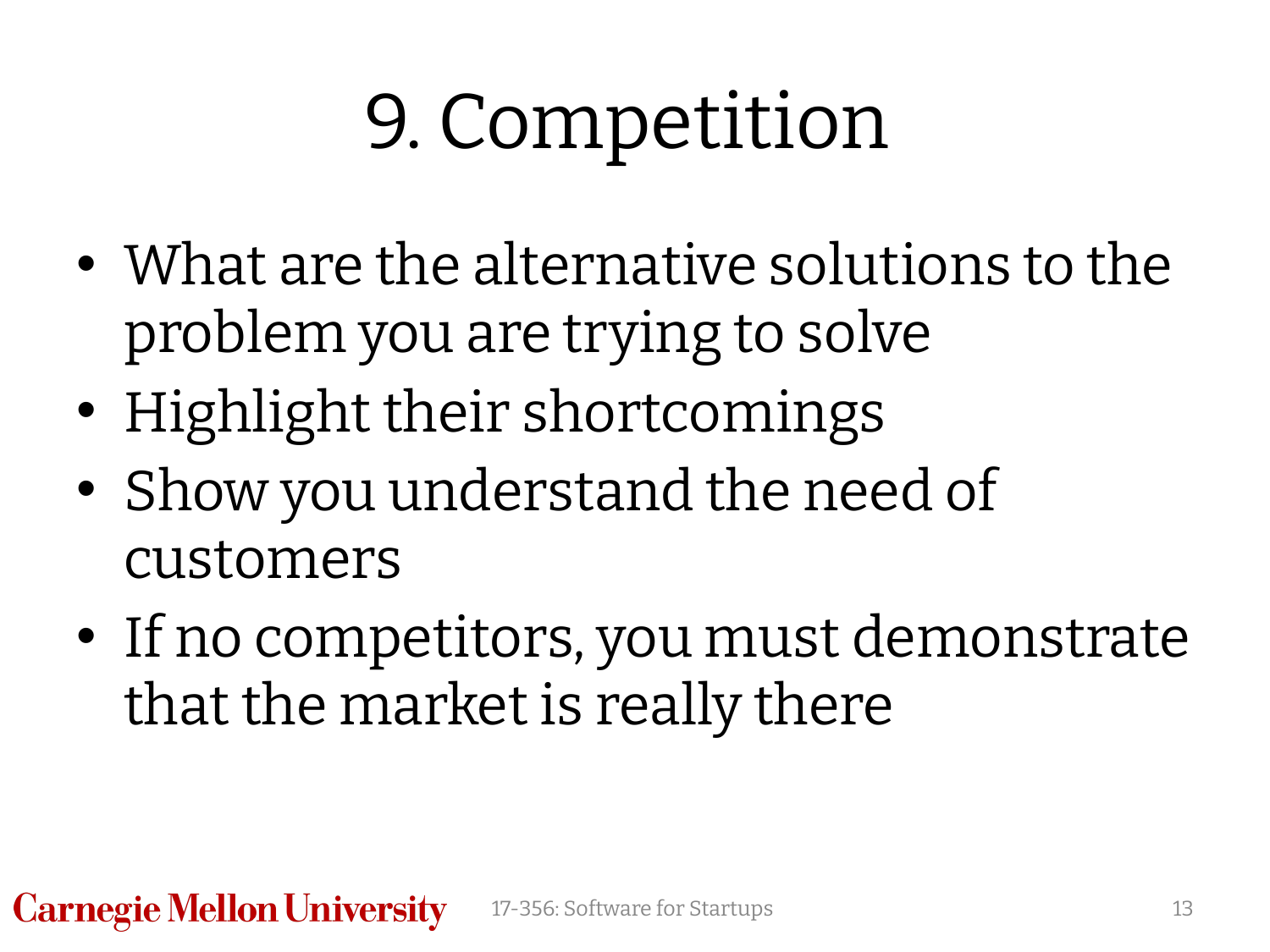

# 9. Competition
What are the alternative solutions to the problem you are trying to solve
Highlight their shortcomings
Show you understand the need of customers
If no competitors, you must demonstrate that the market is really there
17-356: Software for Startups
13